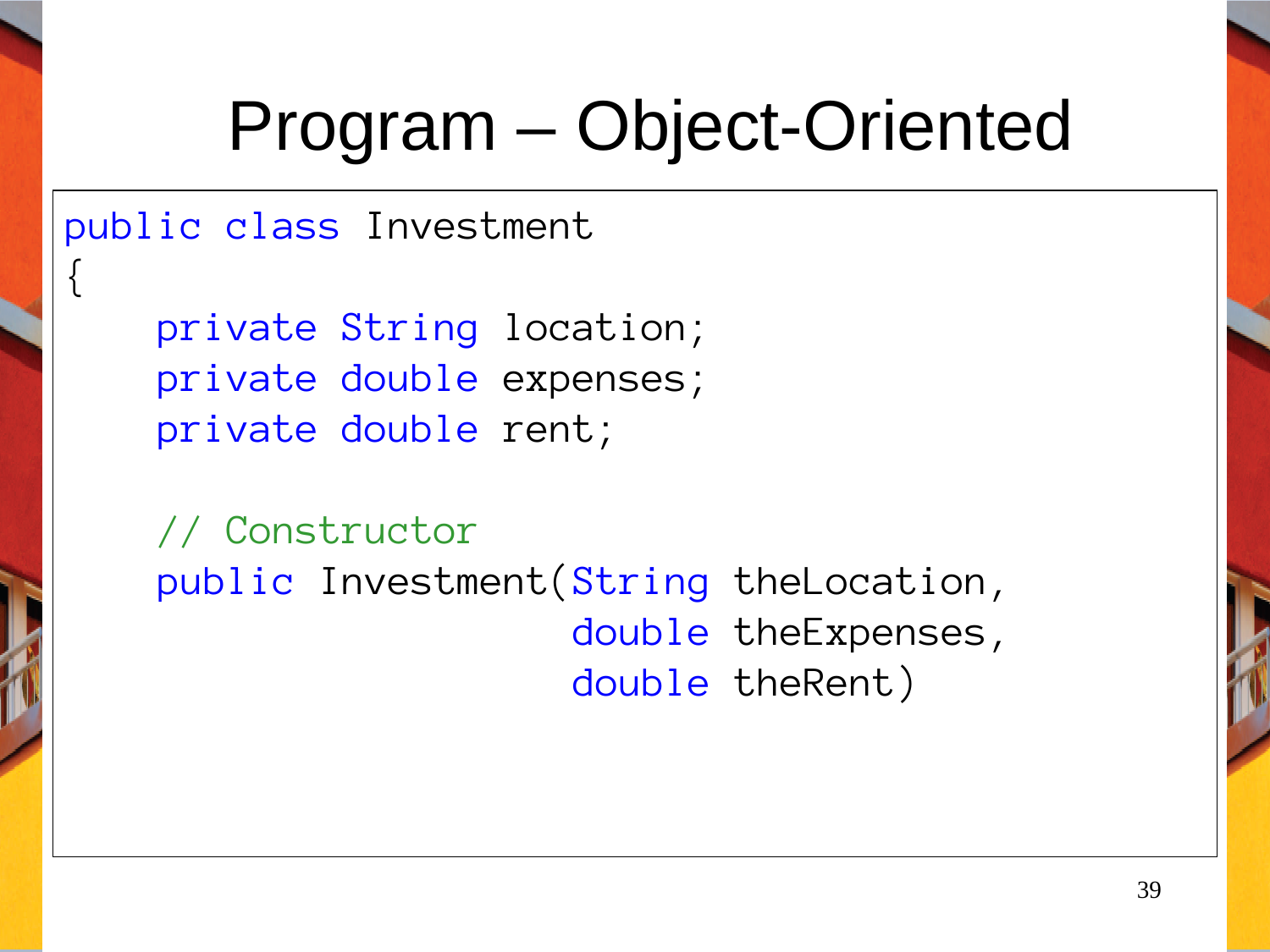

# Program – Object-Oriented
public class Investment
{
    private String location;
    private double expenses;
    private double rent;

    // Constructor
    public Investment(String theLocation,
                      double theExpenses,
                      double theRent)

39